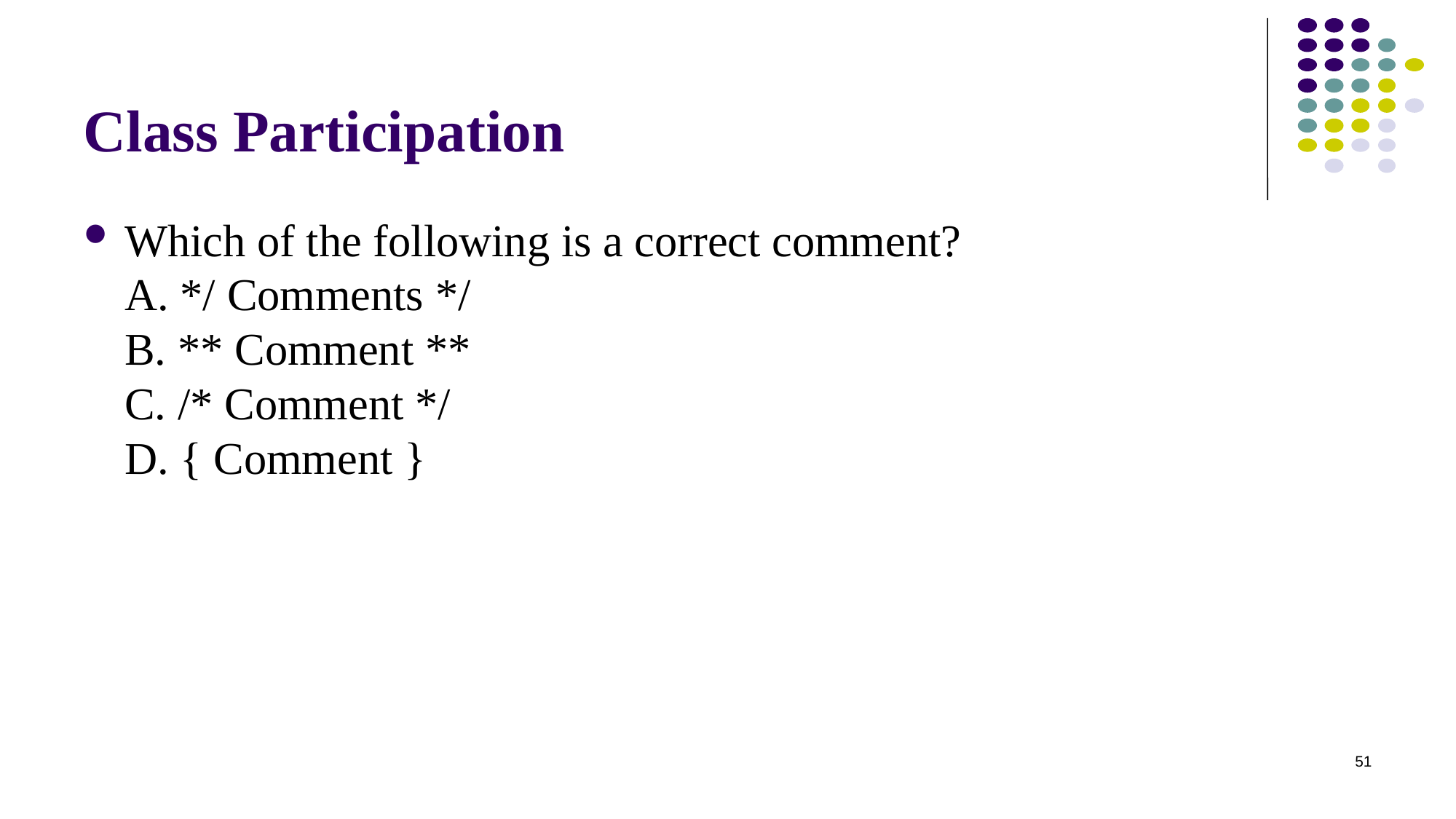

# Class Participation
Which of the following is a correct comment?
A. */ Comments */
B. ** Comment **
C. /* Comment */
D. { Comment }
51